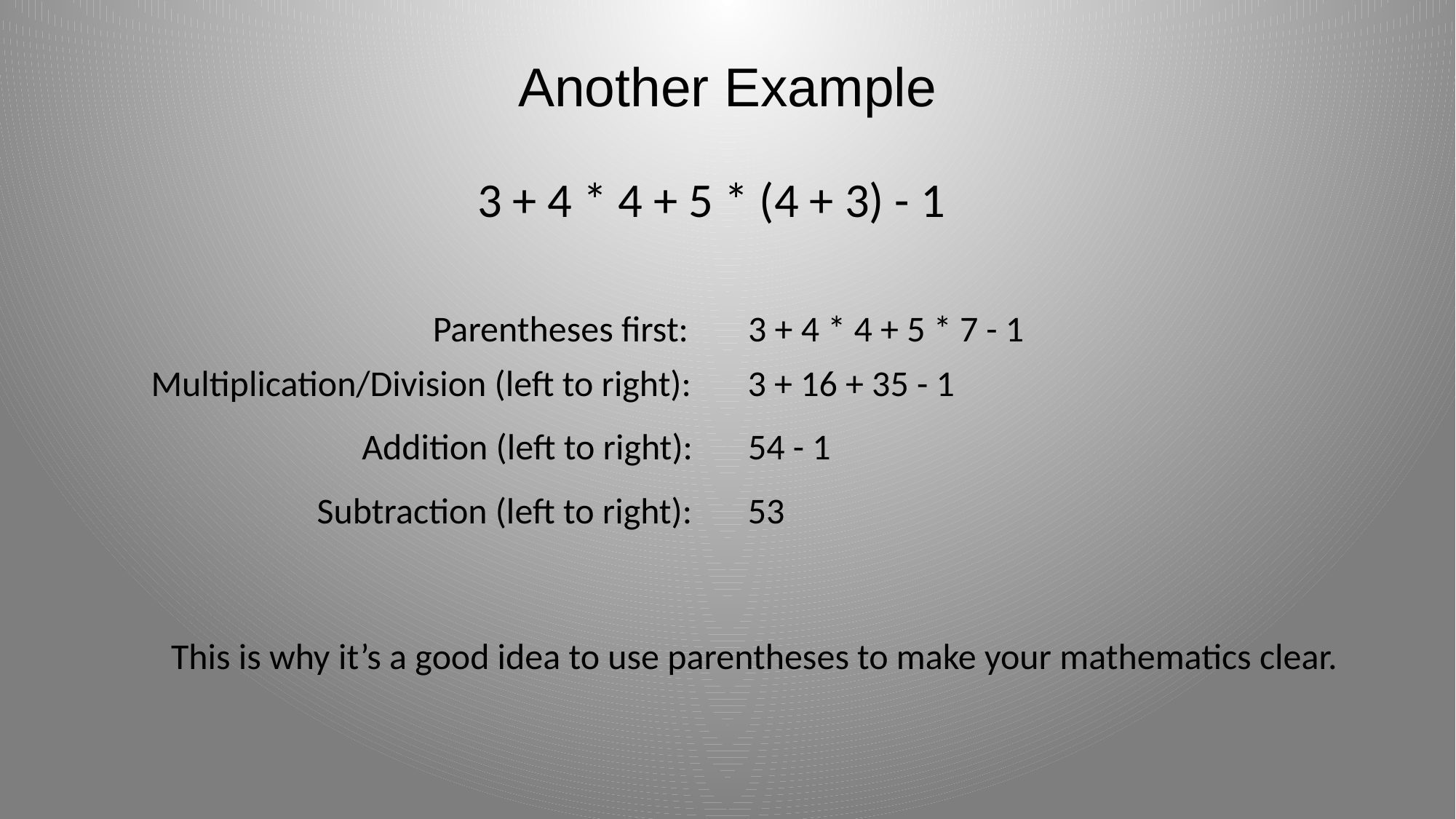

# Another Example
3 + 4 * 4 + 5 * (4 + 3) - 1
Parentheses first:
3 + 4 * 4 + 5 * 7 - 1
Multiplication/Division (left to right):
3 + 16 + 35 - 1
Addition (left to right):
54 - 1
Subtraction (left to right):
53
This is why it’s a good idea to use parentheses to make your mathematics clear.